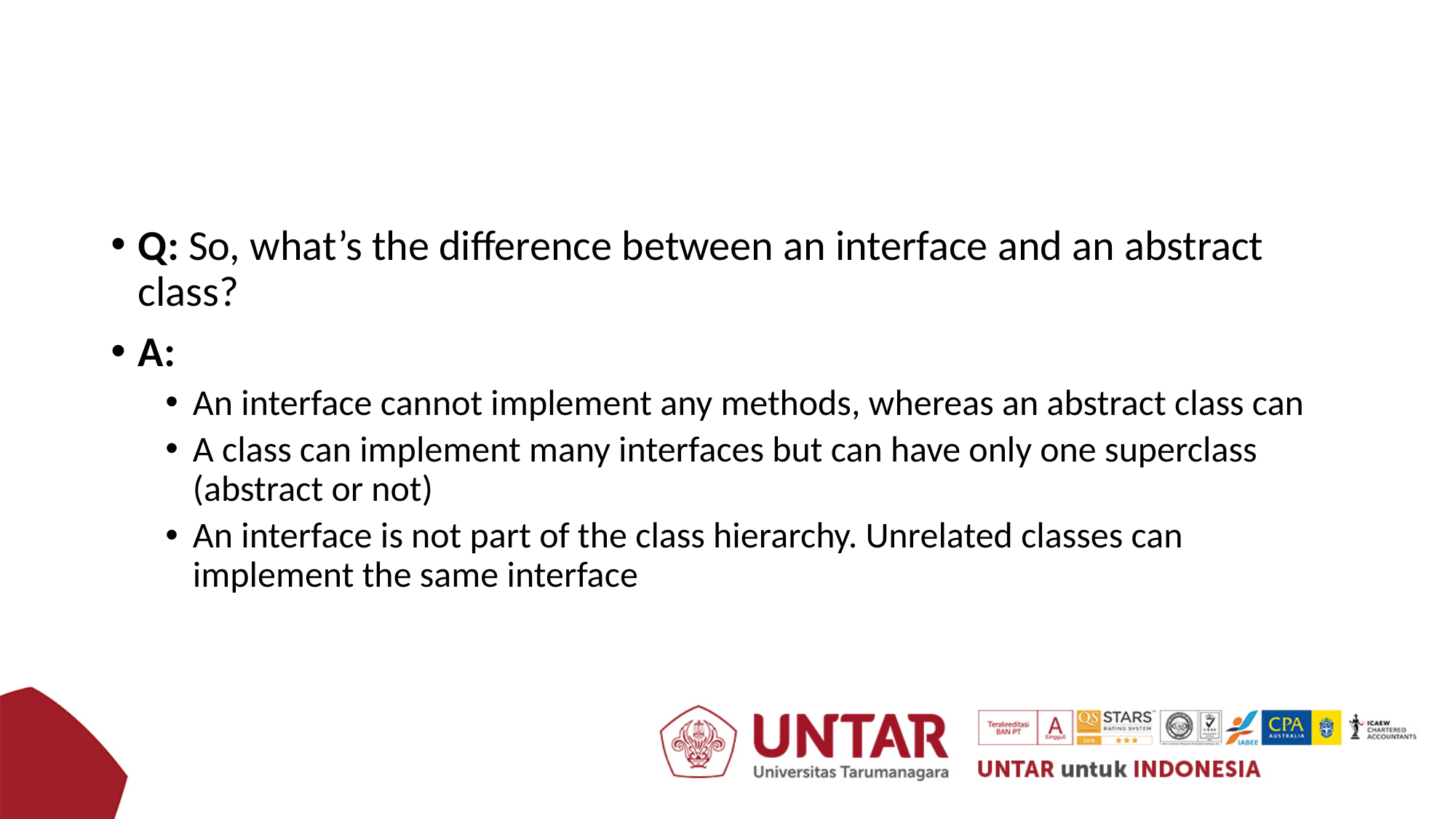

#
Q: So, what’s the difference between an interface and an abstract class?
A:
An interface cannot implement any methods, whereas an abstract class can
A class can implement many interfaces but can have only one superclass (abstract or not)
An interface is not part of the class hierarchy. Unrelated classes can implement the same interface